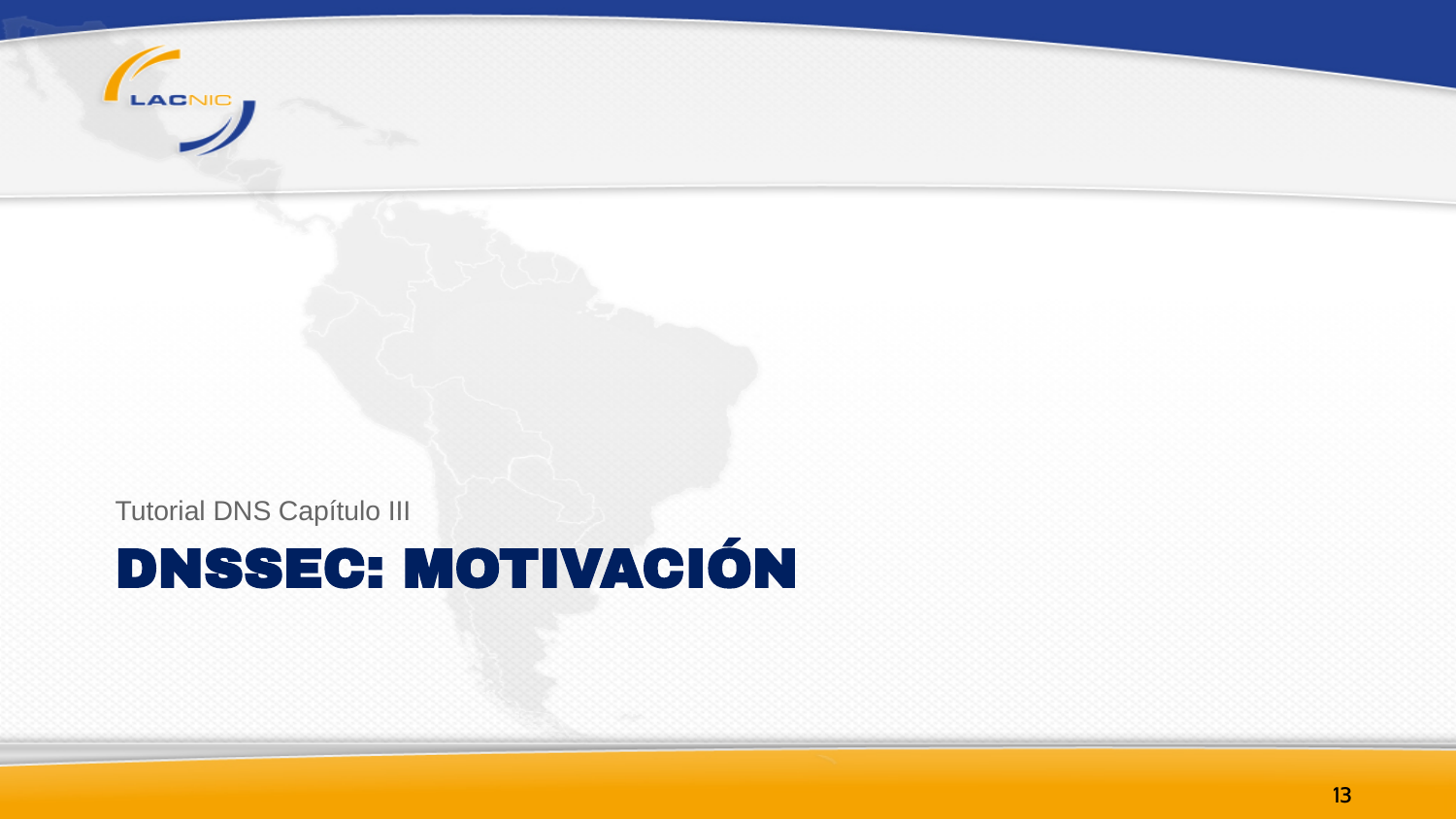

Tutorial DNS Capítulo III
# DNSSEC: MOTIVACIón
13